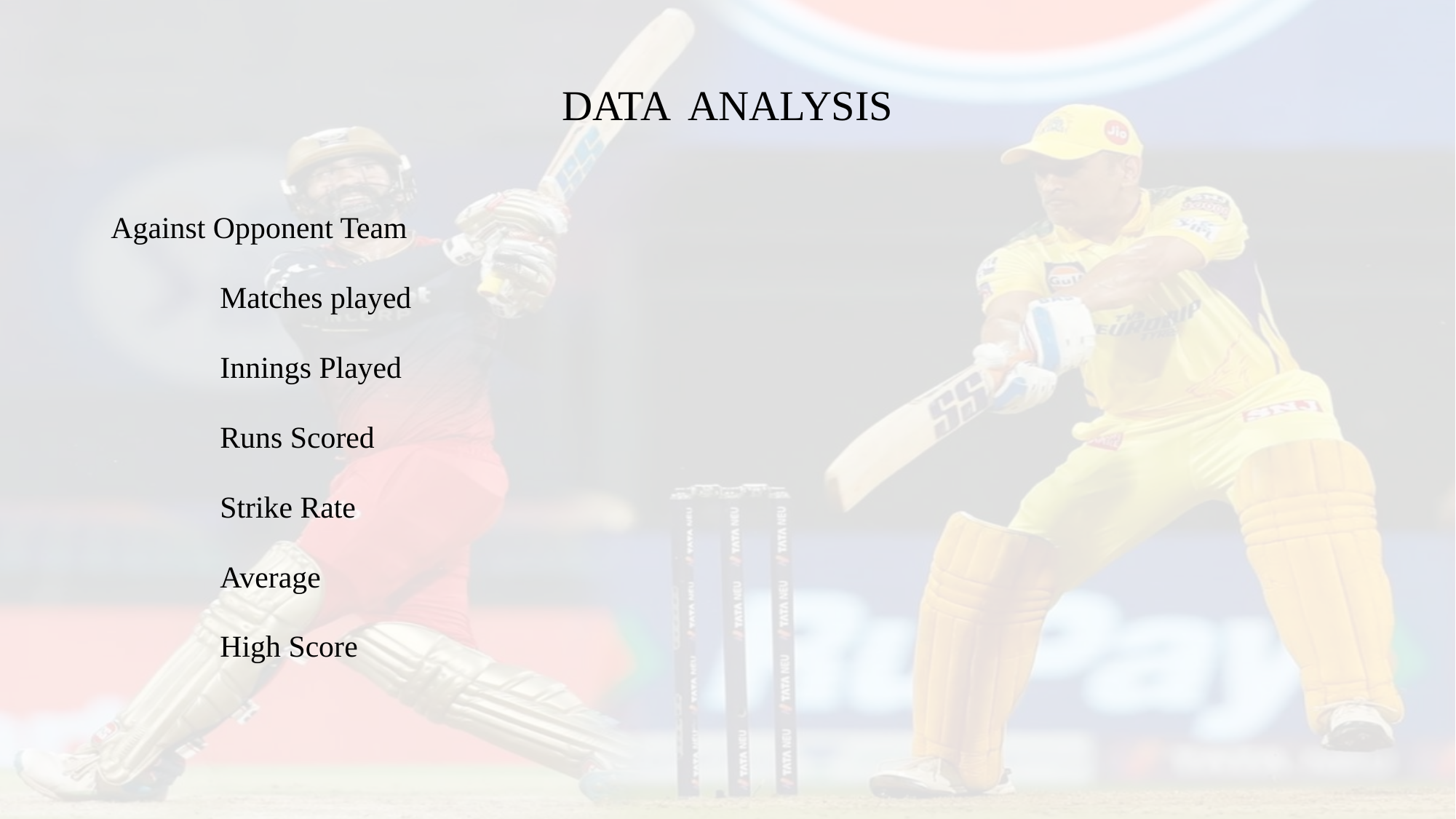

# DATA  ANALYSIS
Against Opponent Team
	Matches played
	Innings Played
	Runs Scored
	Strike Rate
	Average
	High Score